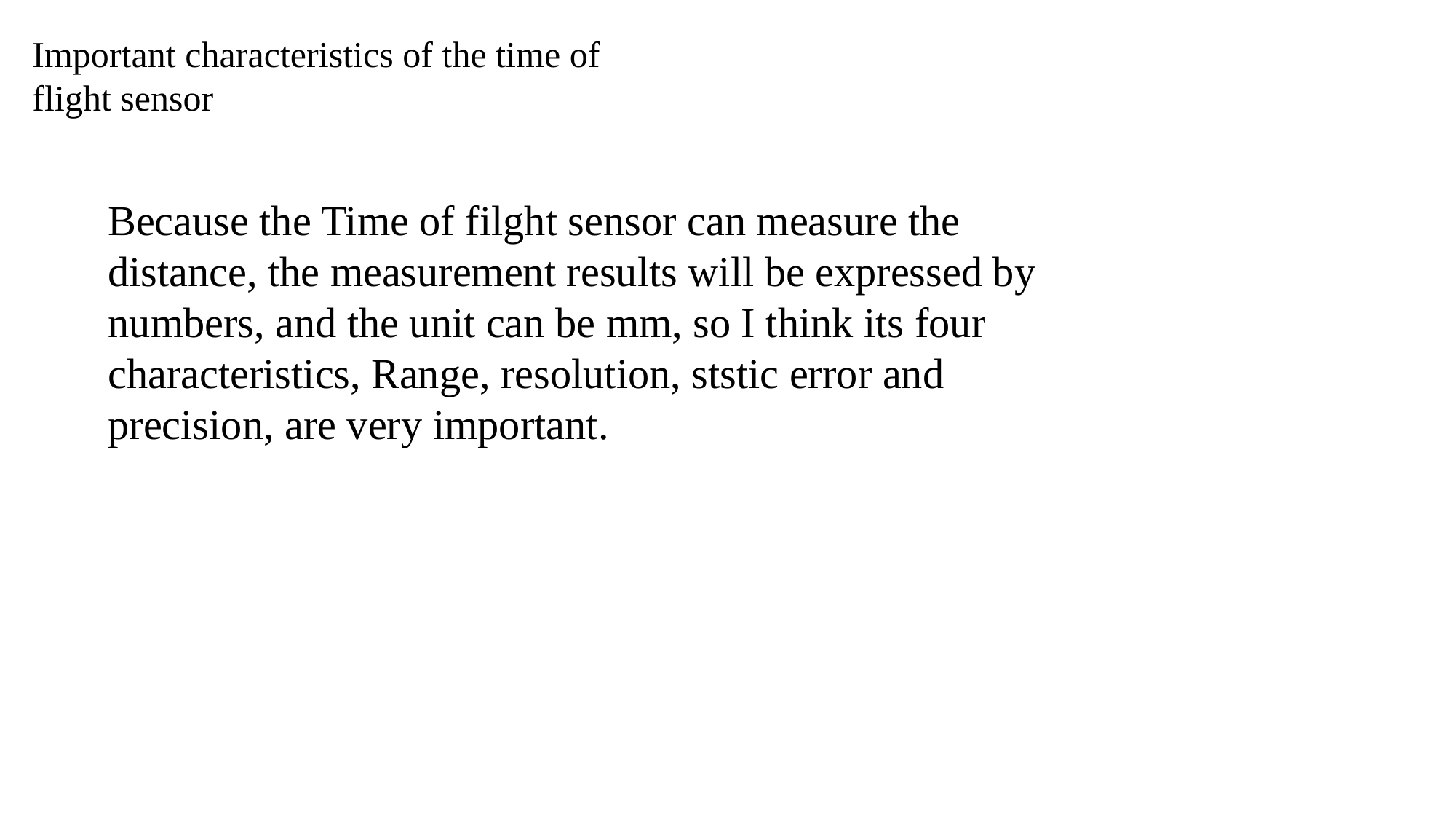

Important characteristics of the time of flight sensor
Because the Time of filght sensor can measure the distance, the measurement results will be expressed by numbers, and the unit can be mm, so I think its four characteristics, Range, resolution, ststic error and precision, are very important.